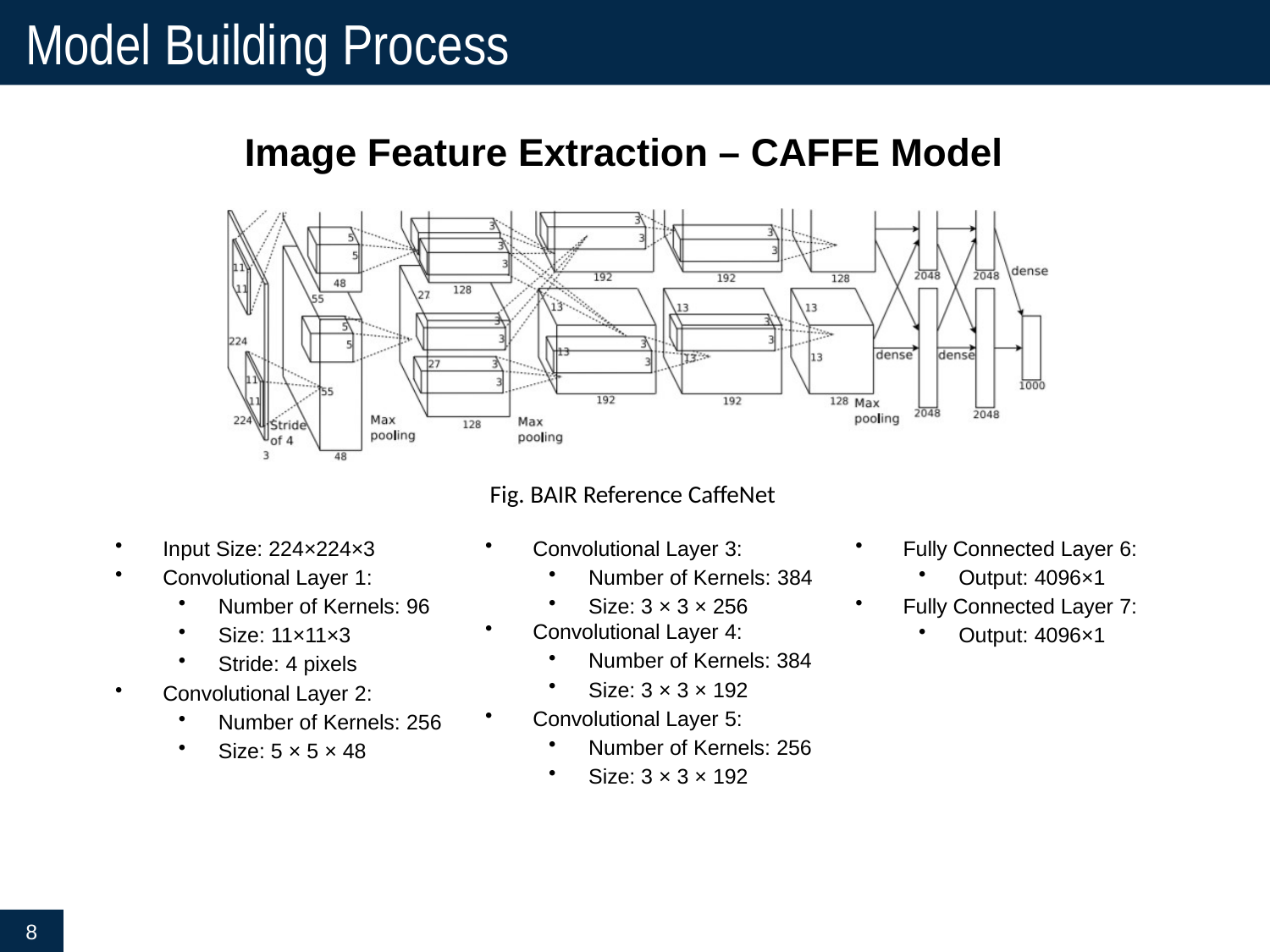

# Model Building Process
Image Feature Extraction – CAFFE Model

Fig. BAIR Reference CaffeNet
Input Size: 224×224×3
Convolutional Layer 1:
Fully Connected Layer 6:
Output: 4096×1
Fully Connected Layer 7:
Output: 4096×1
Convolutional Layer 3:
Number of Kernels: 384
Size: 3 × 3 × 256
Number of Kernels: 96
Size: 11×11×3
Stride: 4 pixels
Convolutional Layer 4:
Number of Kernels: 384
Size: 3 × 3 × 192
Convolutional Layer 2:
Number of Kernels: 256
Size: 5 × 5 × 48
Convolutional Layer 5:
Number of Kernels: 256
Size: 3 × 3 × 192
8